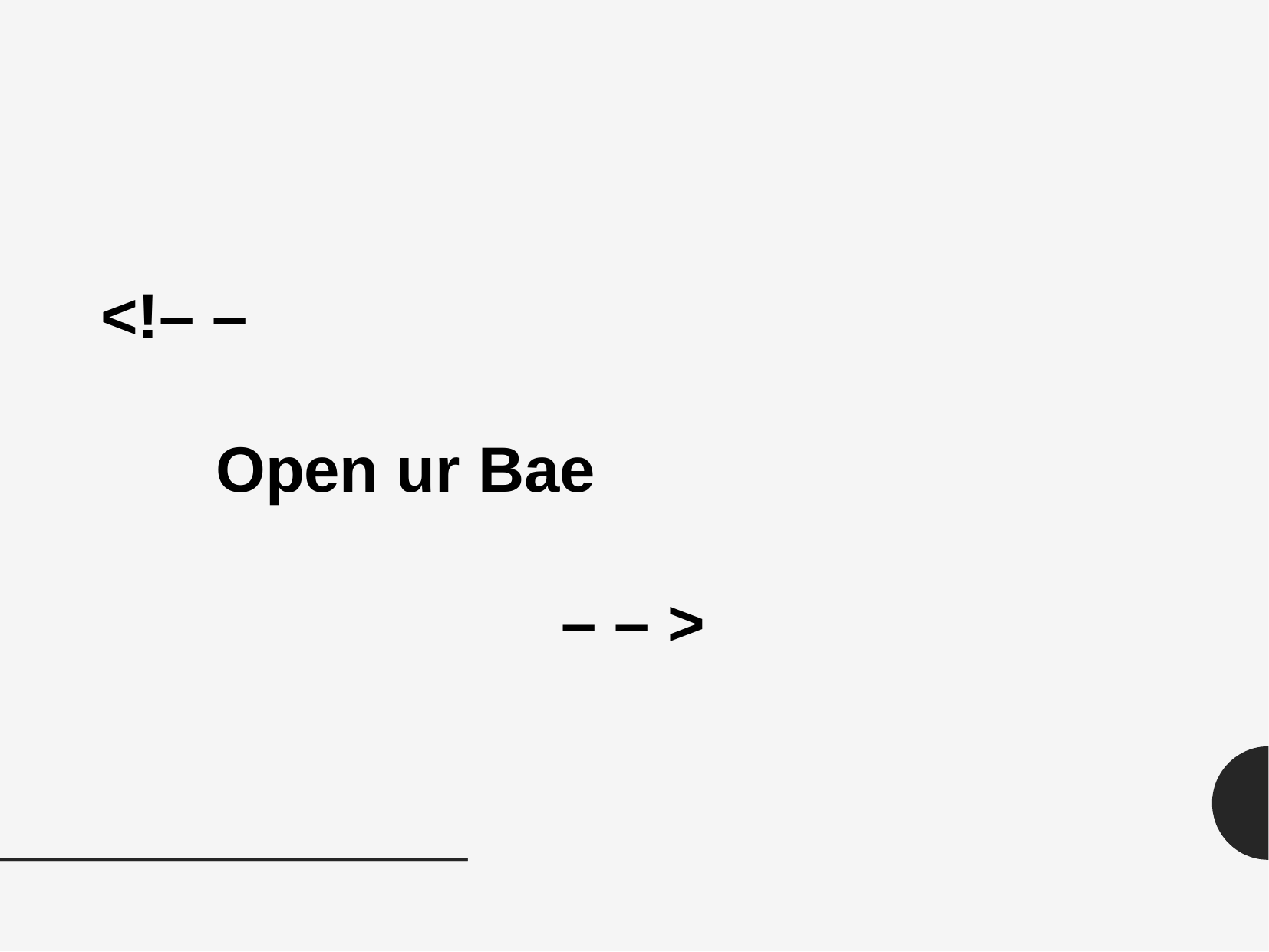

<!– –

	Open ur Bae

				– – >